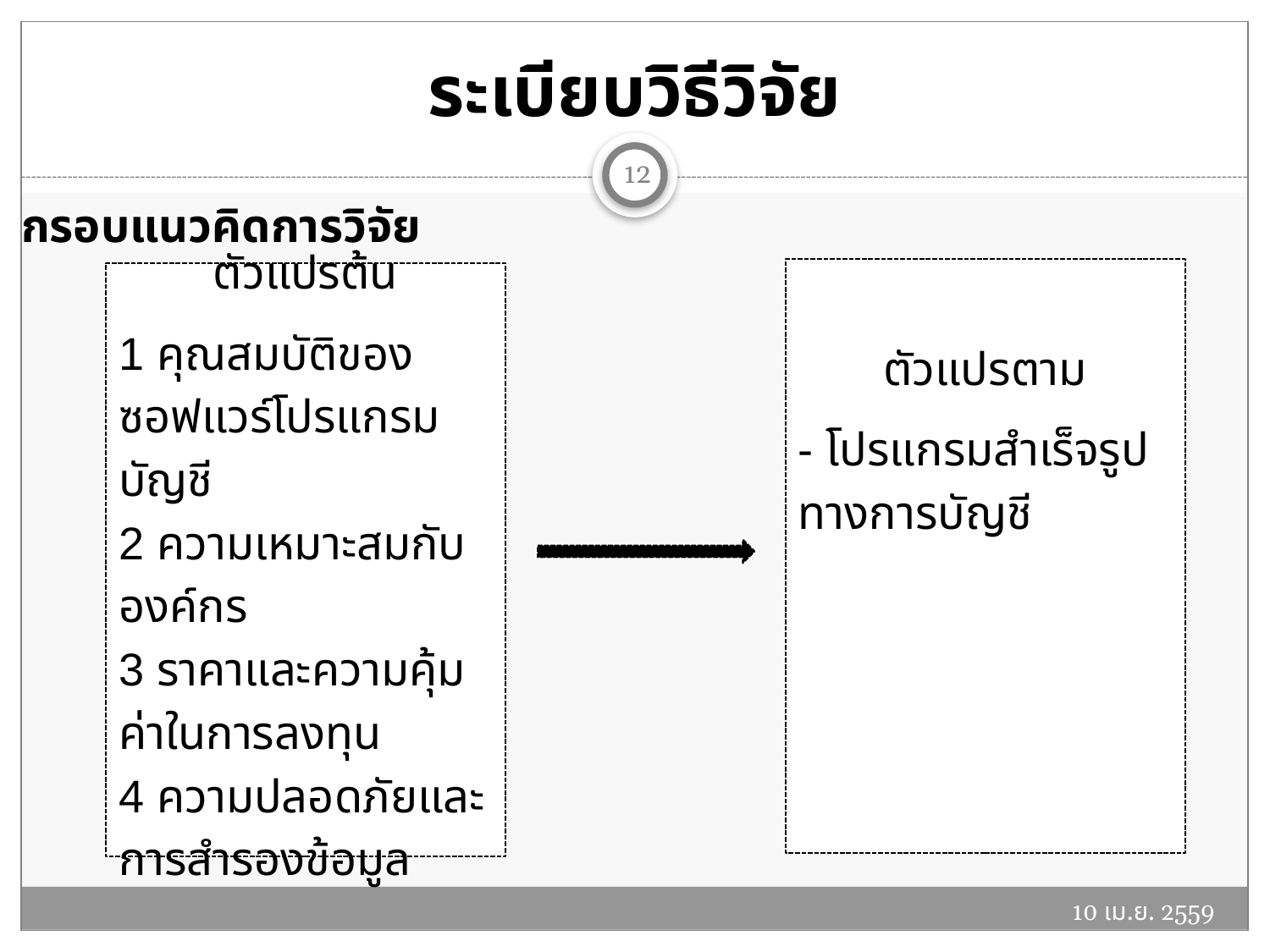

# ระเบียบวิธีวิจัย
12
กรอบแนวคิดการวิจัย
ตัวแปรตาม
- โปรแกรมสำเร็จรูปทางการบัญชี

ตัวแปรต้น
1 คุณสมบัติของซอฟแวร์โปรแกรมบัญชี
2 ความเหมาะสมกับองค์กร
3 ราคาและความคุ้มค่าในการลงทุน
4 ความปลอดภัยและการสำรองข้อมูล

10 เม.ย. 2559